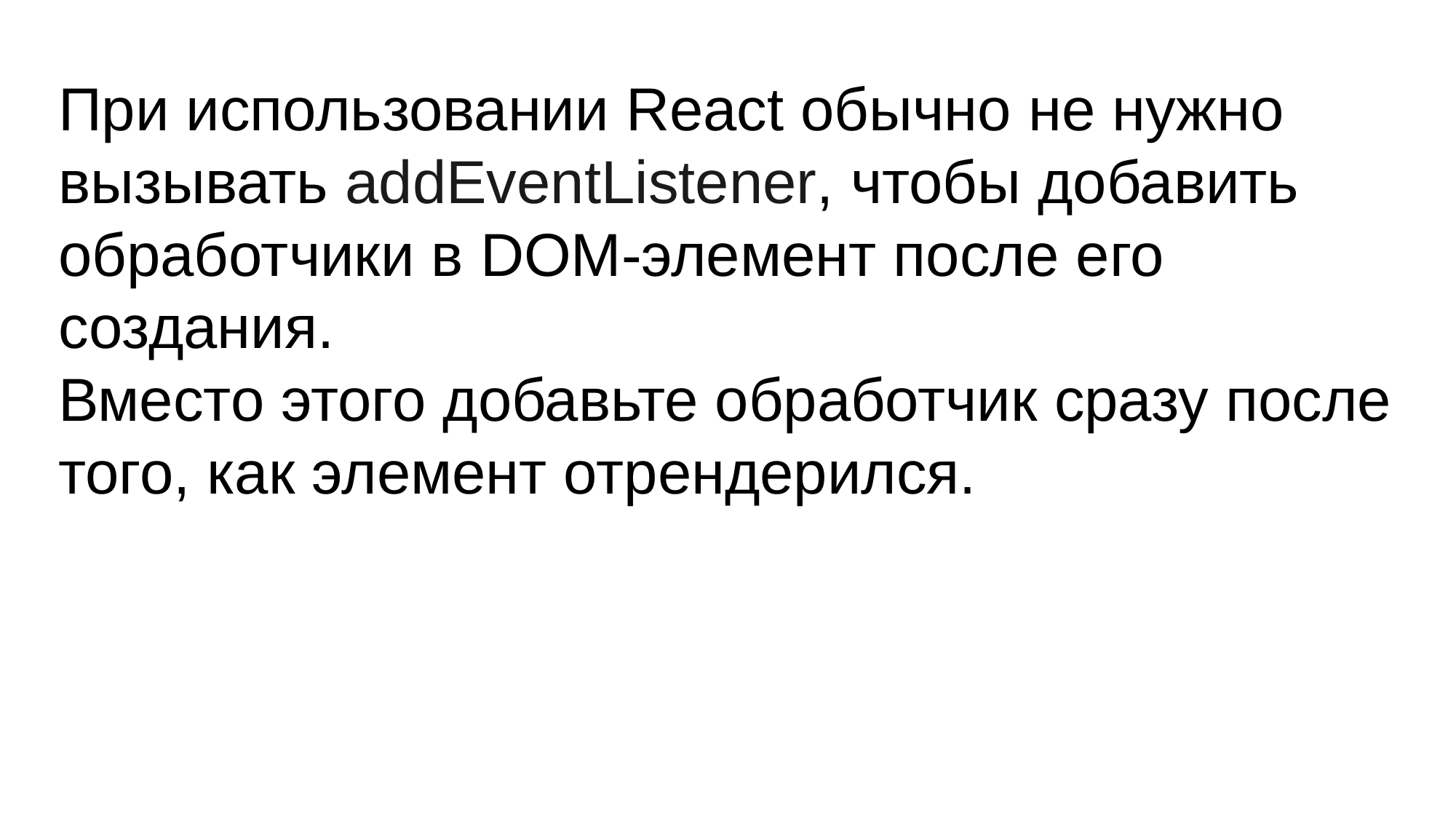

При использовании React обычно не нужно вызывать addEventListener, чтобы добавить обработчики в DOM-элемент после его создания.
Вместо этого добавьте обработчик сразу после того, как элемент отрендерился.